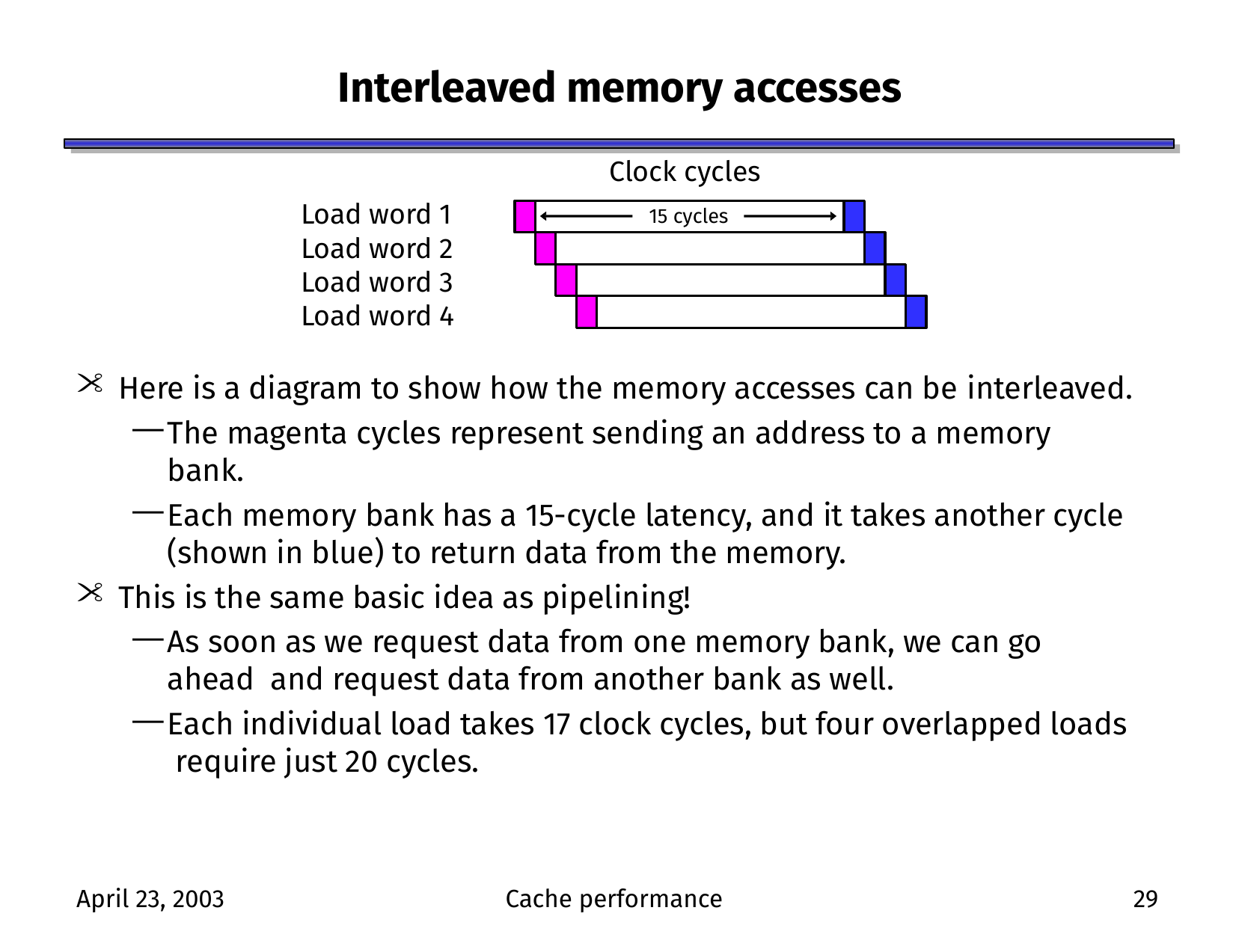

# Interleaved memory accesses
Clock cycles
Load word 1
Load word 2
Load word 3
Load word 4

15 cycles

Here is a diagram to show how the memory accesses can be interleaved.
The magenta cycles represent sending an address to a memory bank.
Each memory bank has a 15-cycle latency, and it takes another cycle  (shown in blue) to return data from the memory.
This is the same basic idea as pipelining!
As soon as we request data from one memory bank, we can go ahead  and request data from another bank as well.
Each individual load takes 17 clock cycles, but four overlapped loads  require just 20 cycles.
April 23, 2003
Cache performance
29